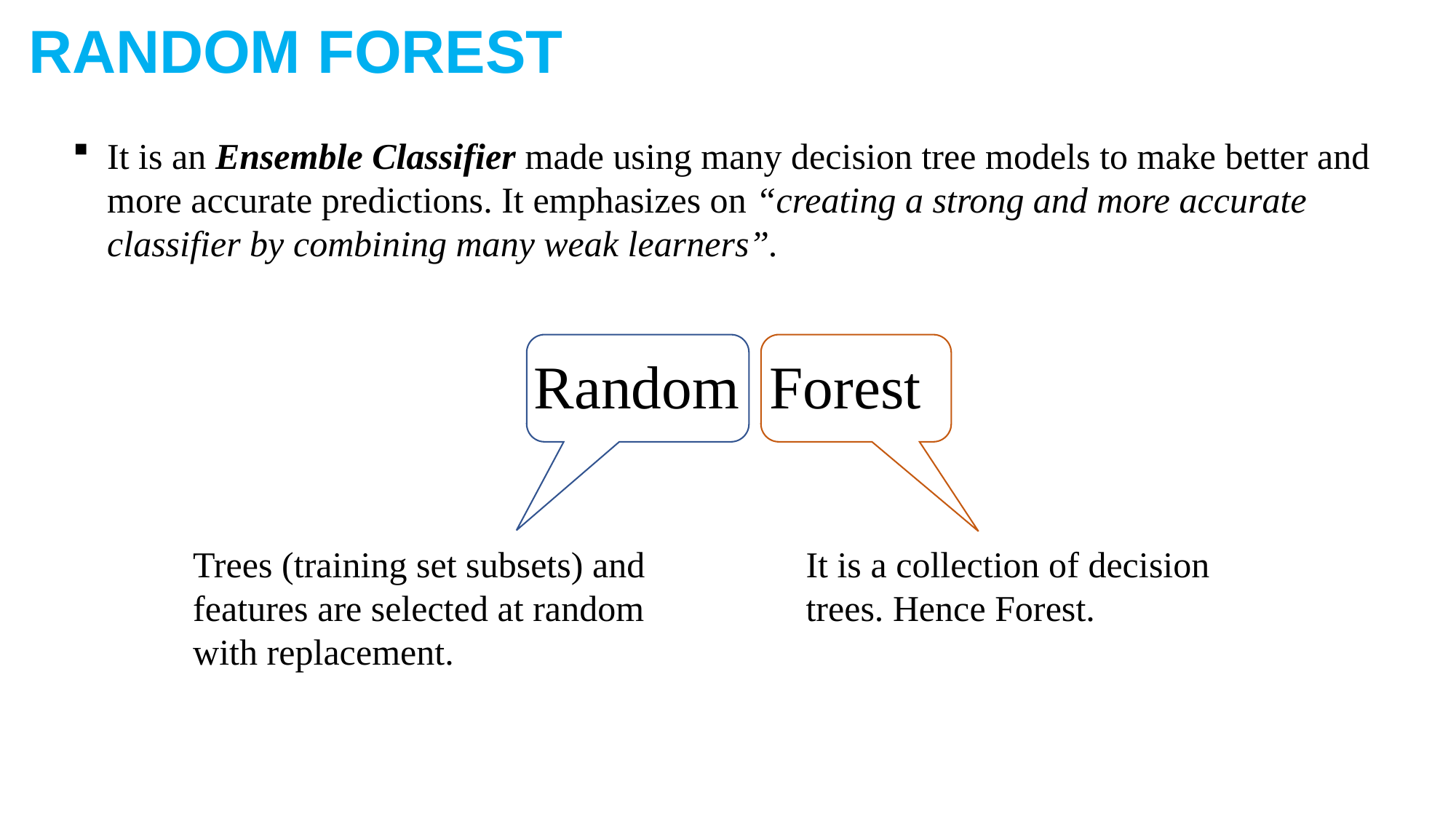

RANDOM FOREST
It is an Ensemble Classifier made using many decision tree models to make better and more accurate predictions. It emphasizes on “creating a strong and more accurate classifier by combining many weak learners”.

Random  Forest
It is a collection of decision trees. Hence Forest.
Trees (training set subsets) and features are selected at random with replacement.